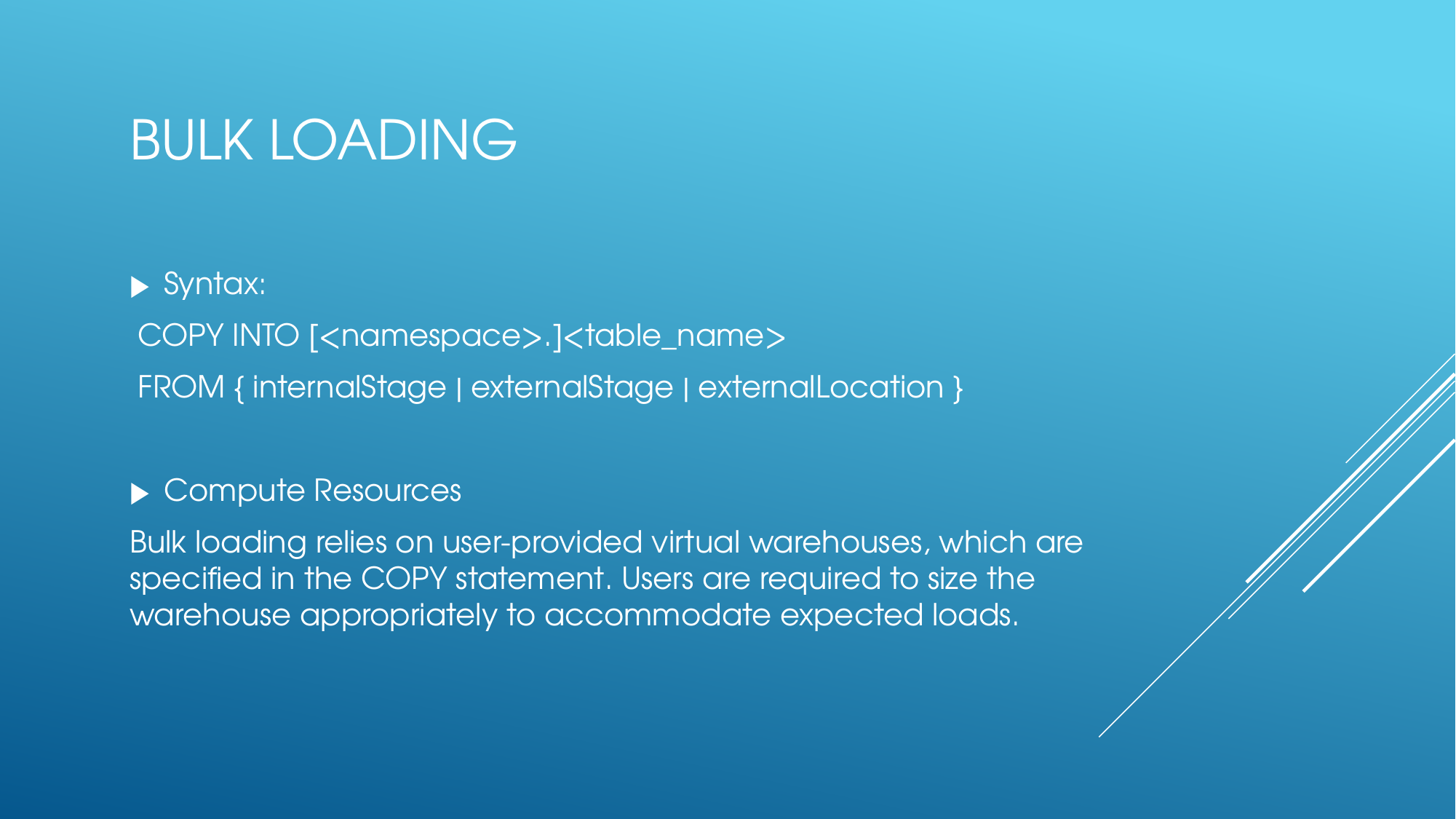

# BULK LOADING
Syntax:
 COPY INTO [<namespace>.]<table_name>
 FROM { internalStage | externalStage | externalLocation }

Compute Resources
Bulk loading relies on user-provided virtual warehouses, which are  specified in the COPY statement. Users are required to size the warehouse appropriately to accommodate expected loads.